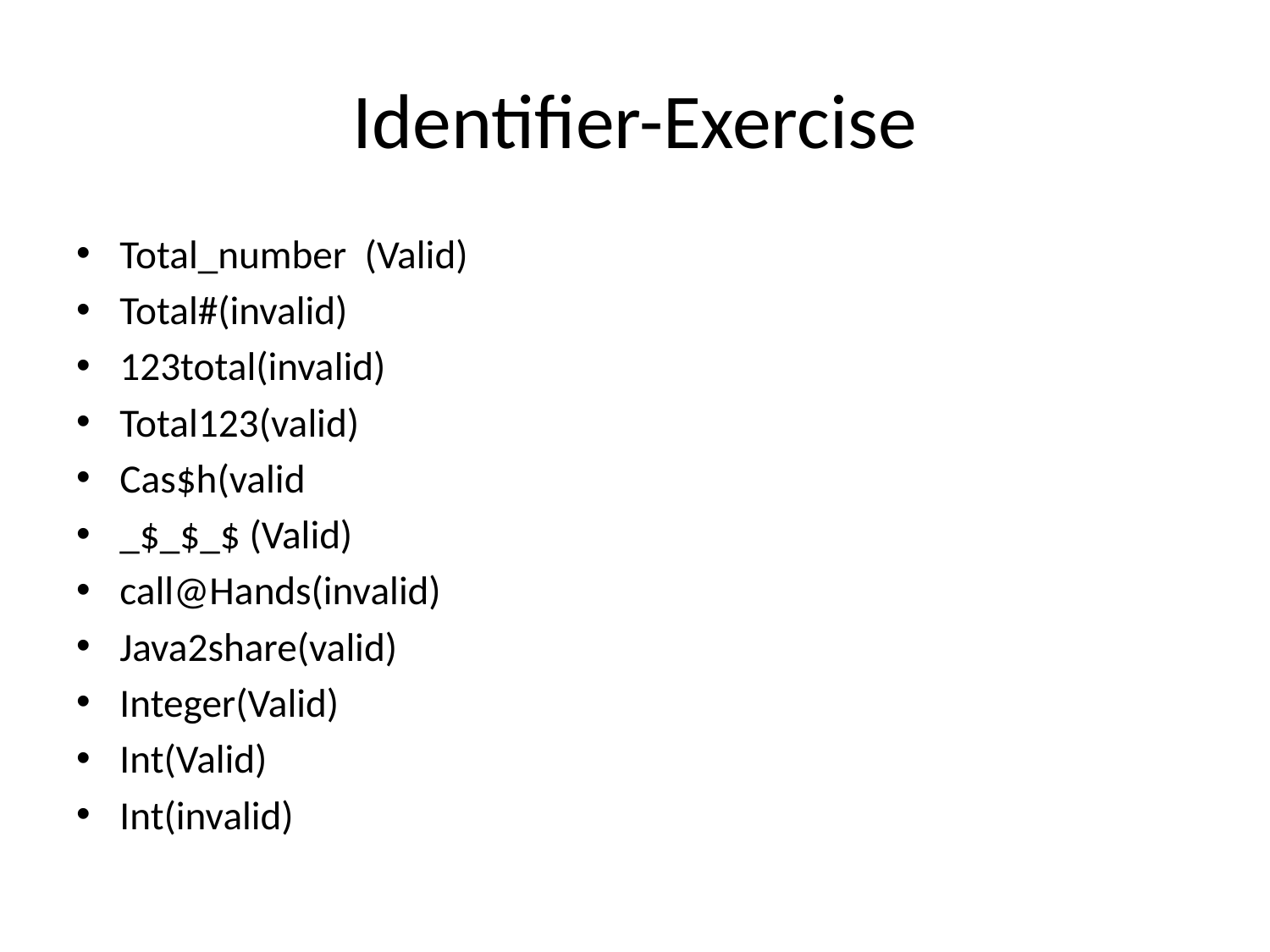

# Identifier-Exercise
Total_number  (Valid)
Total#(invalid)
123total(invalid)
Total123(valid)
Cas$h(valid
_$_$_$ (Valid)
call@Hands(invalid)
Java2share(valid)
Integer(Valid)
Int(Valid)
Int(invalid)